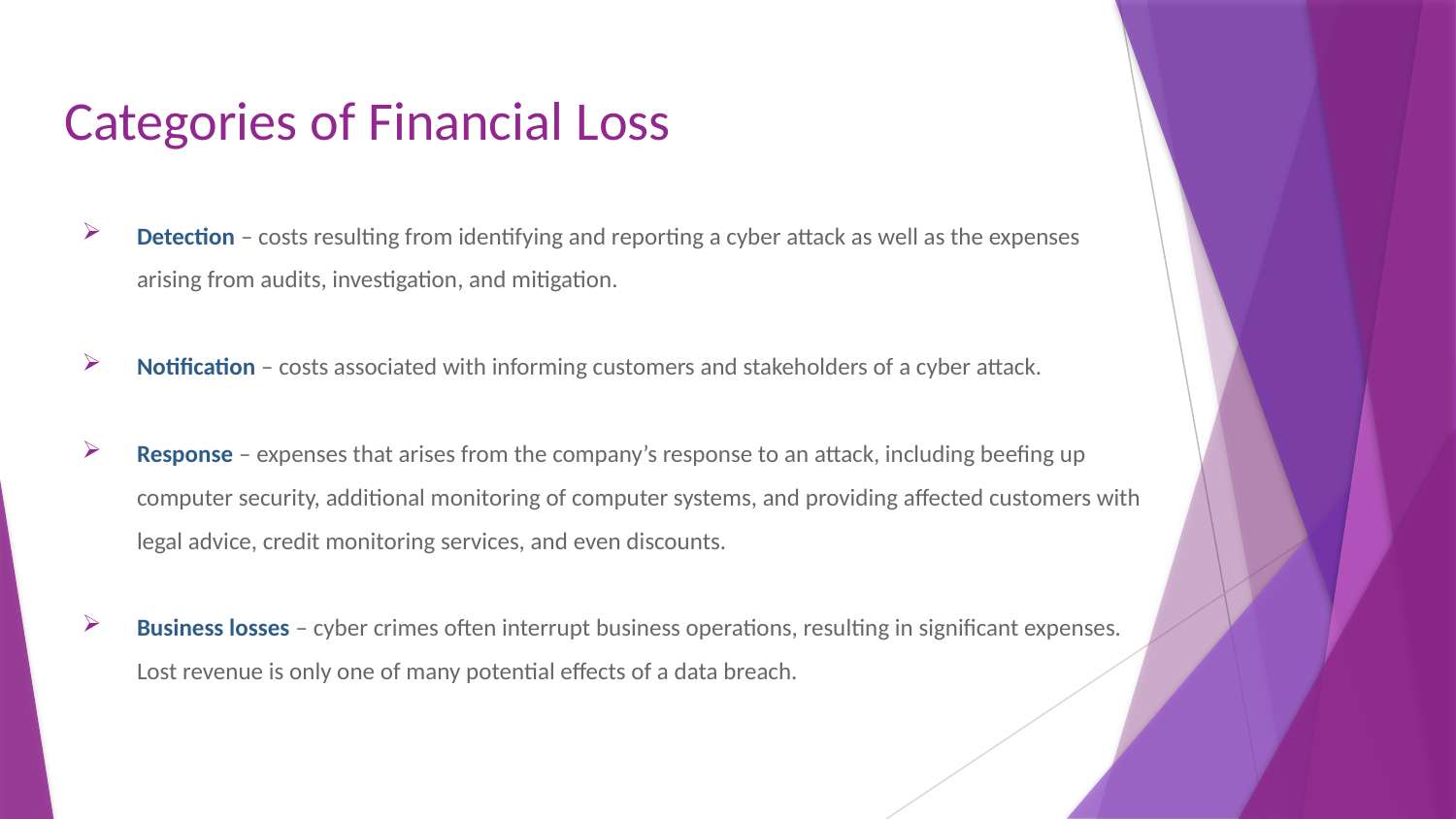

# Categories of Financial Loss
Detection – costs resulting from identifying and reporting a cyber attack as well as the expenses arising from audits, investigation, and mitigation.

Notification – costs associated with informing customers and stakeholders of a cyber attack.

Response – expenses that arises from the company’s response to an attack, including beefing up computer security, additional monitoring of computer systems, and providing affected customers with legal advice, credit monitoring services, and even discounts.

Business losses – cyber crimes often interrupt business operations, resulting in significant expenses. Lost revenue is only one of many potential effects of a data breach.